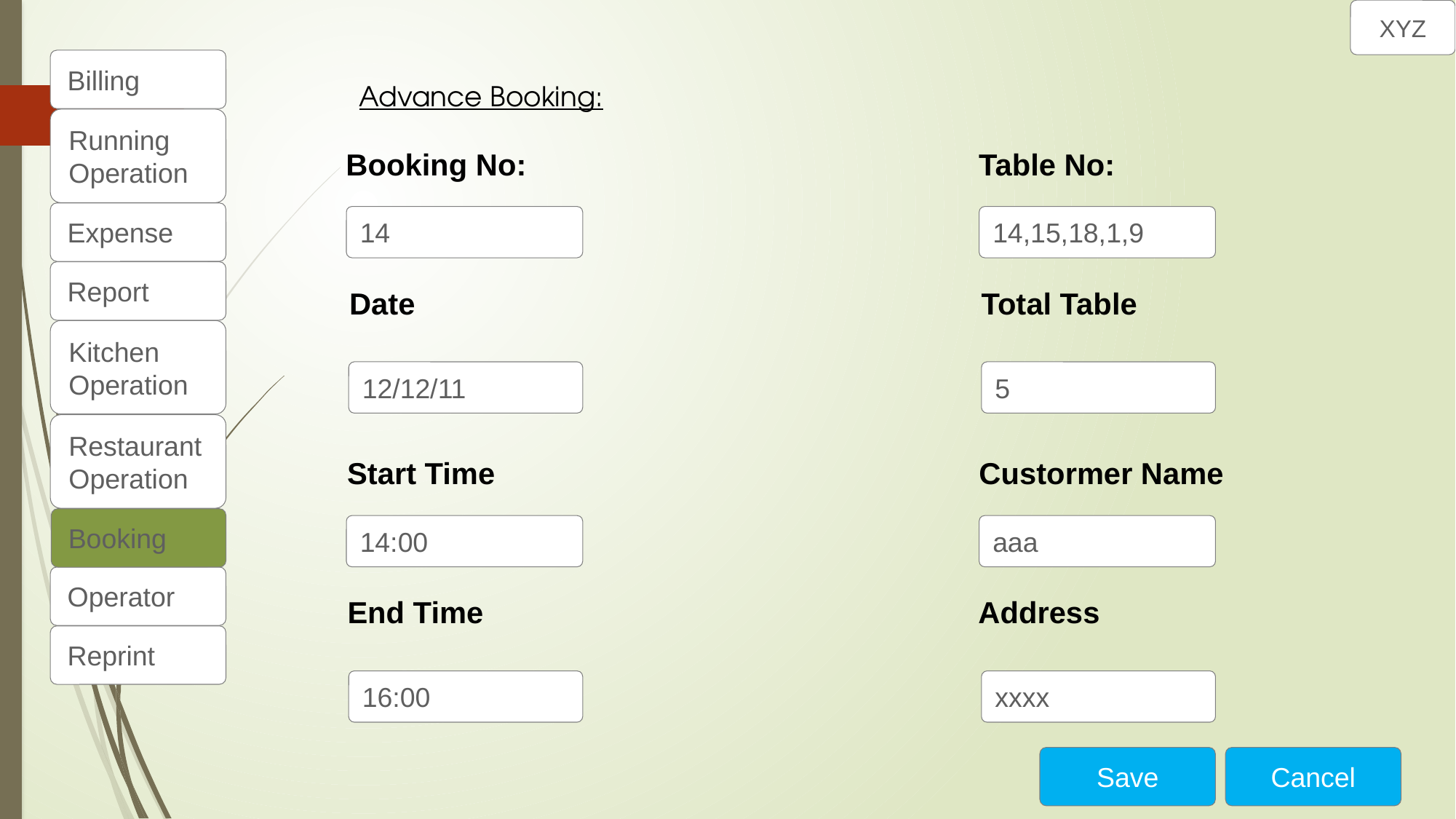

XYZ
Billing
Advance Booking:
Running
Operation
Booking No:
14
Table No:
14,15,18,1,9
Expense
Report
Date
12/12/11
Total Table
5
Kitchen
Operation
Restaurant
Operation
Start Time
14:00
Custormer Name
aaa
Booking
Operator
End Time
16:00
Address
xxxx
Reprint
Save
Cancel